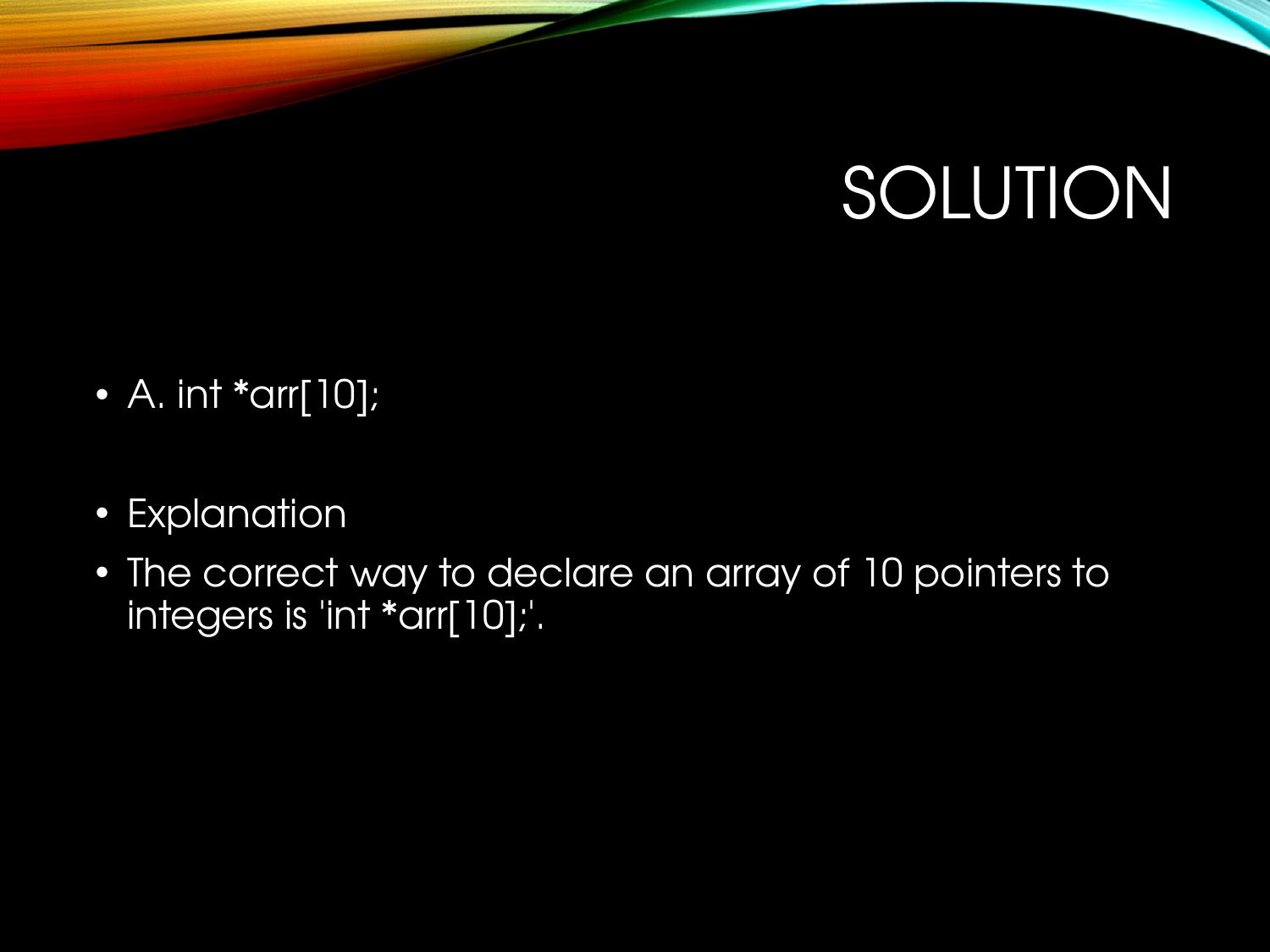

# Solution

A. int *arr[10];

Explanation
The correct way to declare an array of 10 pointers to integers is 'int *arr[10];'.